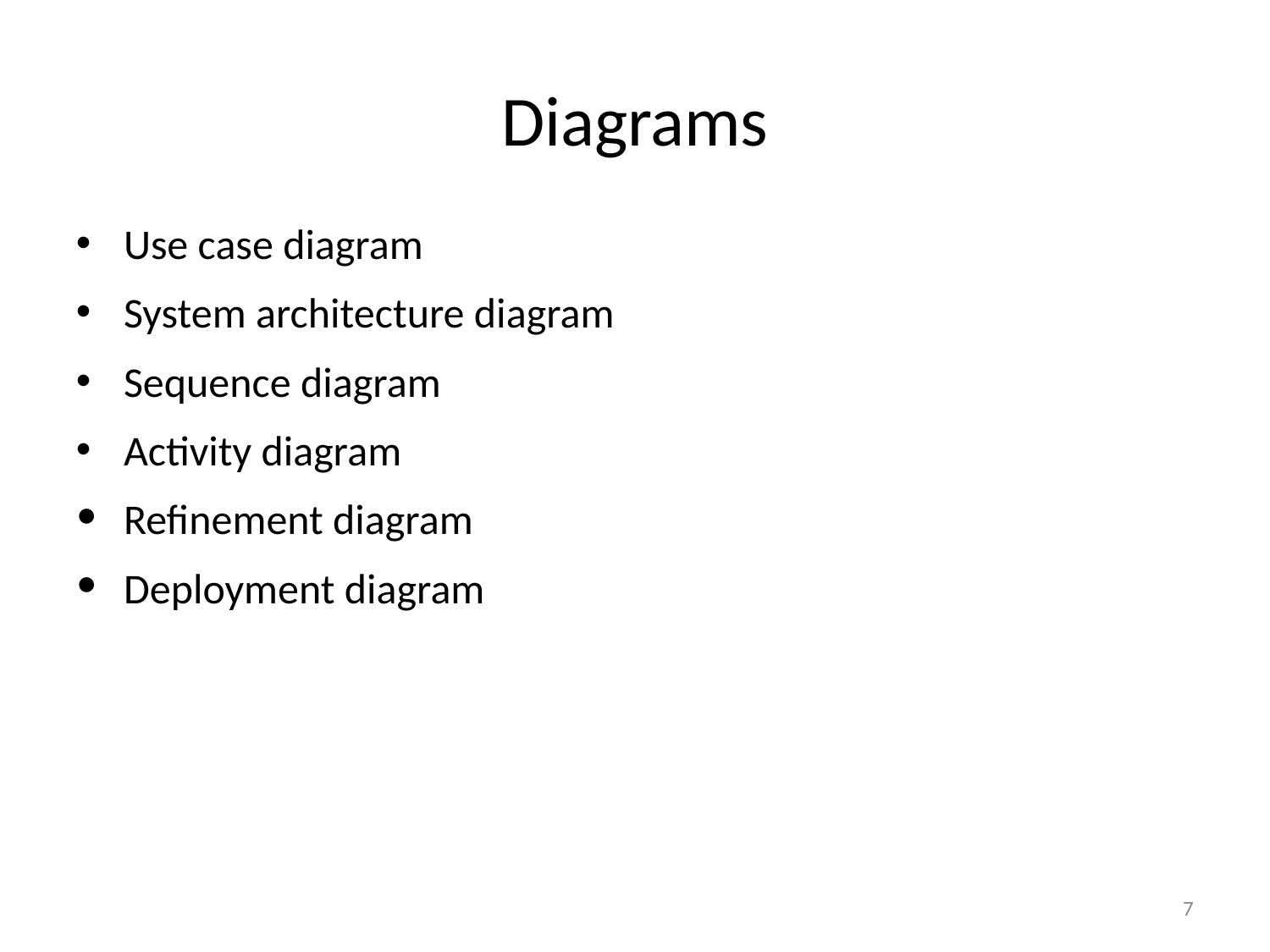

# Diagrams
Use case diagram
System architecture diagram
Sequence diagram
Activity diagram
Refinement diagram
Deployment diagram
7